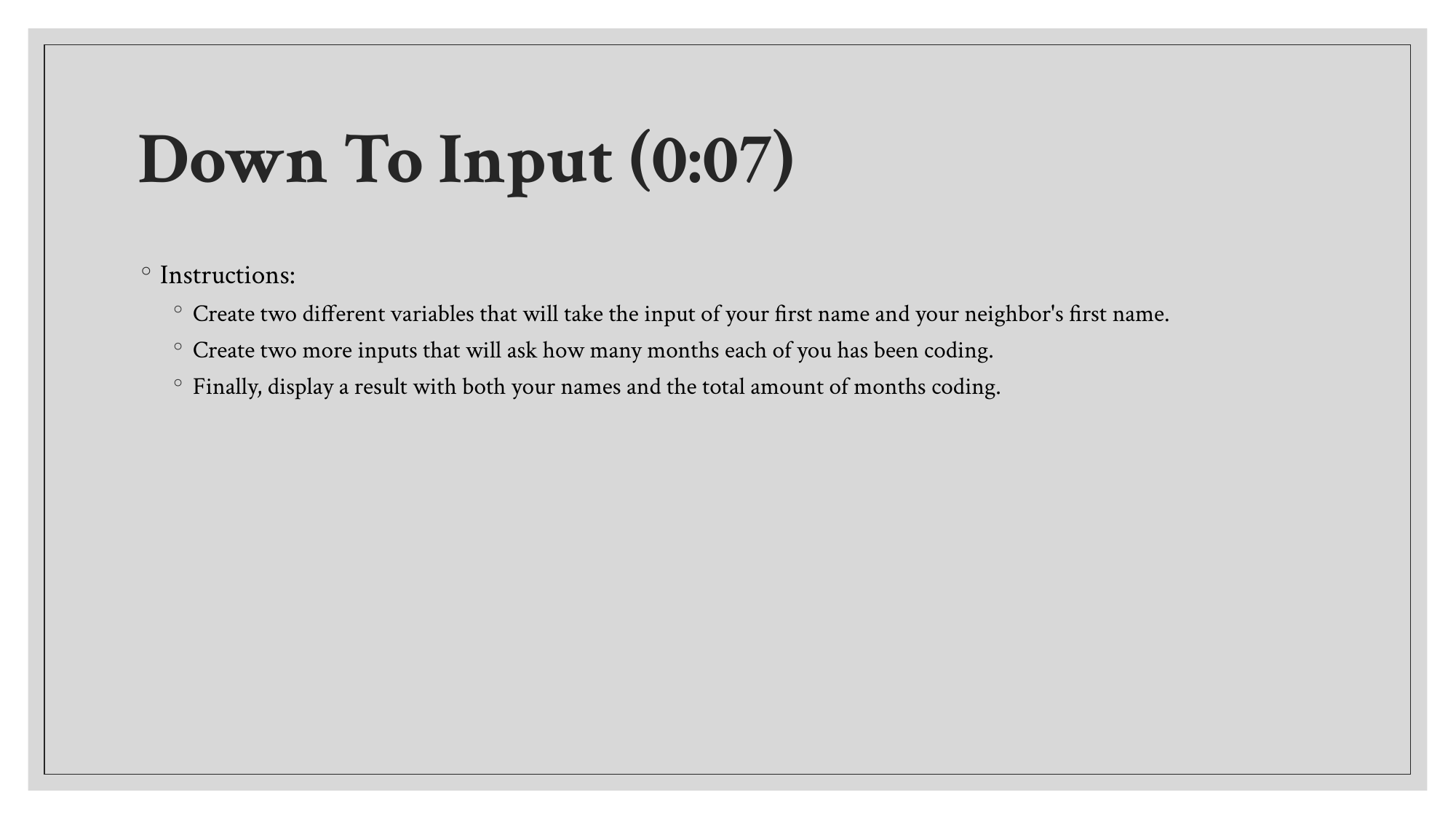

# Down To Input (0:07)
Instructions:
Create two different variables that will take the input of your first name and your neighbor's first name.
Create two more inputs that will ask how many months each of you has been coding.
Finally, display a result with both your names and the total amount of months coding.